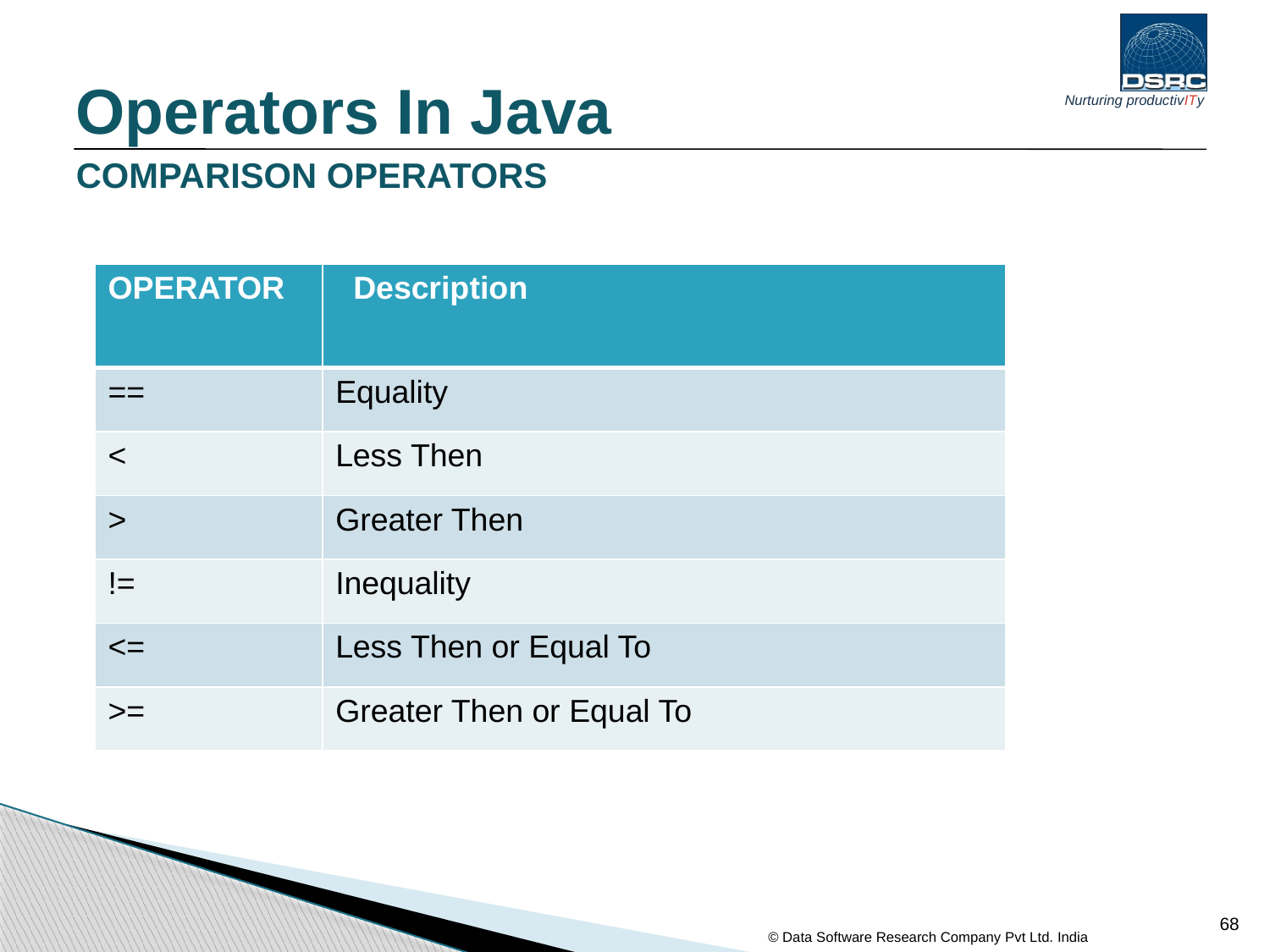

Operators In Java
# COMPARISON OPERATORS
| OPERATOR | Description |
| --- | --- |
| == | Equality |
| < | Less Then |
| > | Greater Then |
| != | Inequality |
| <= | Less Then or Equal To |
| >= | Greater Then or Equal To |
68